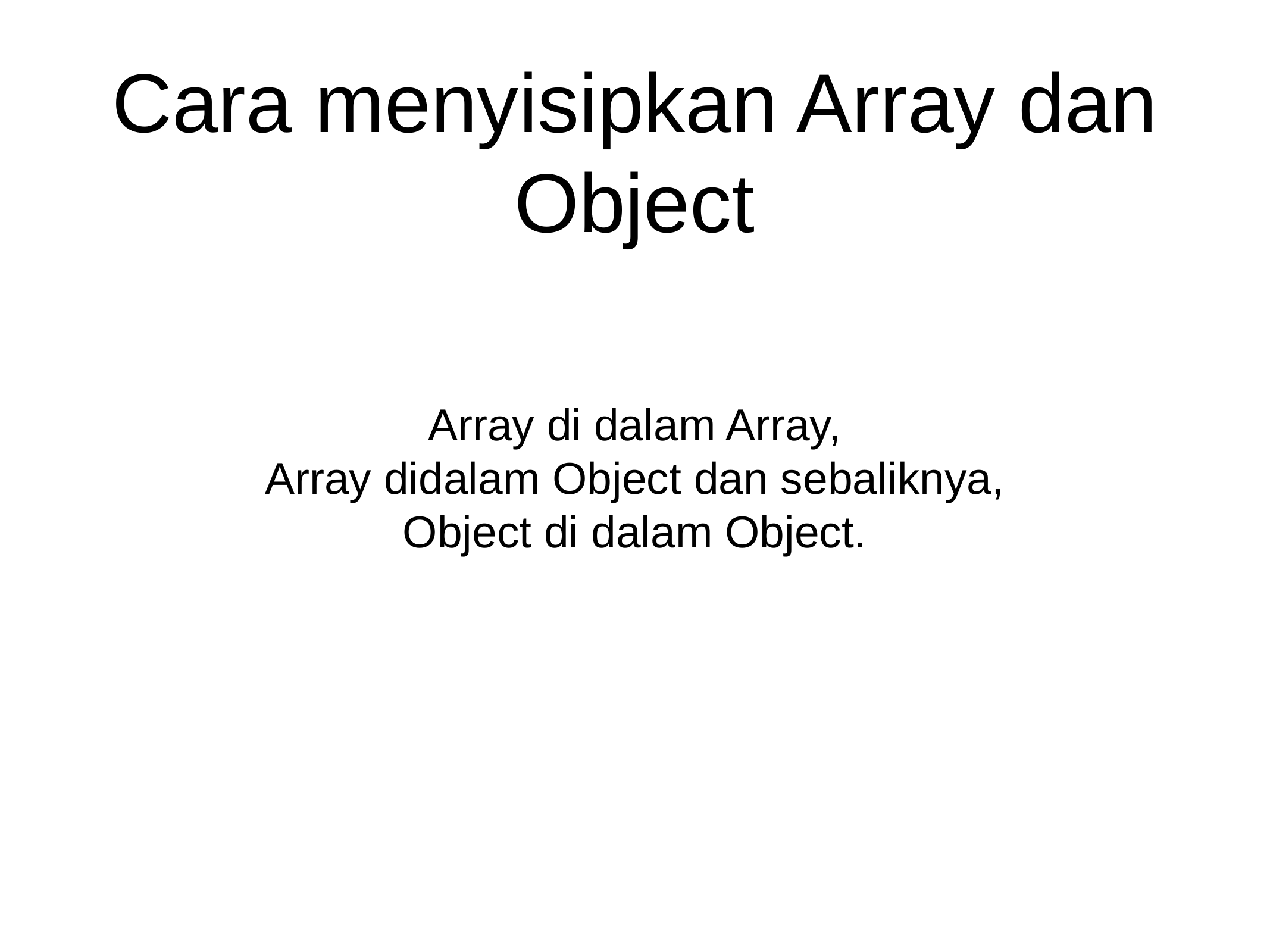

# Cara menyisipkan Array dan Object
Array di dalam Array,
Array didalam Object dan sebaliknya,
Object di dalam Object.